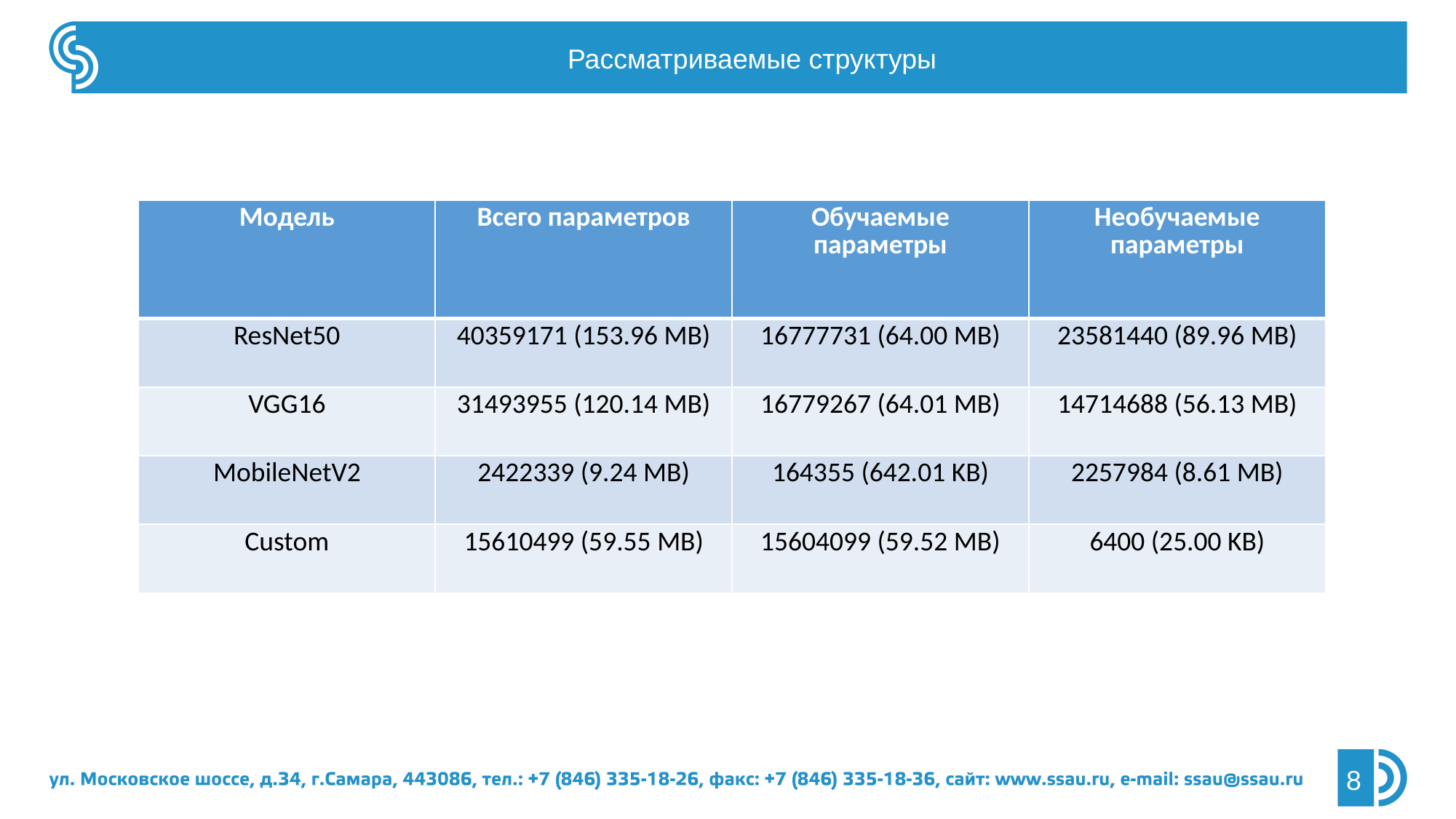

Рассматриваемые структуры

| Модель | Всего параметров | Обучаемые параметры | Необучаемые параметры |
| --- | --- | --- | --- |
| ResNet50 | 40359171 (153.96 MB) | 16777731 (64.00 MB) | 23581440 (89.96 MB) |
| VGG16 | 31493955 (120.14 MB) | 16779267 (64.01 MB) | 14714688 (56.13 MB) |
| MobileNetV2 | 2422339 (9.24 MB) | 164355 (642.01 KB) | 2257984 (8.61 MB) |
| Custom | 15610499 (59.55 MB) | 15604099 (59.52 MB) | 6400 (25.00 KB) |
8